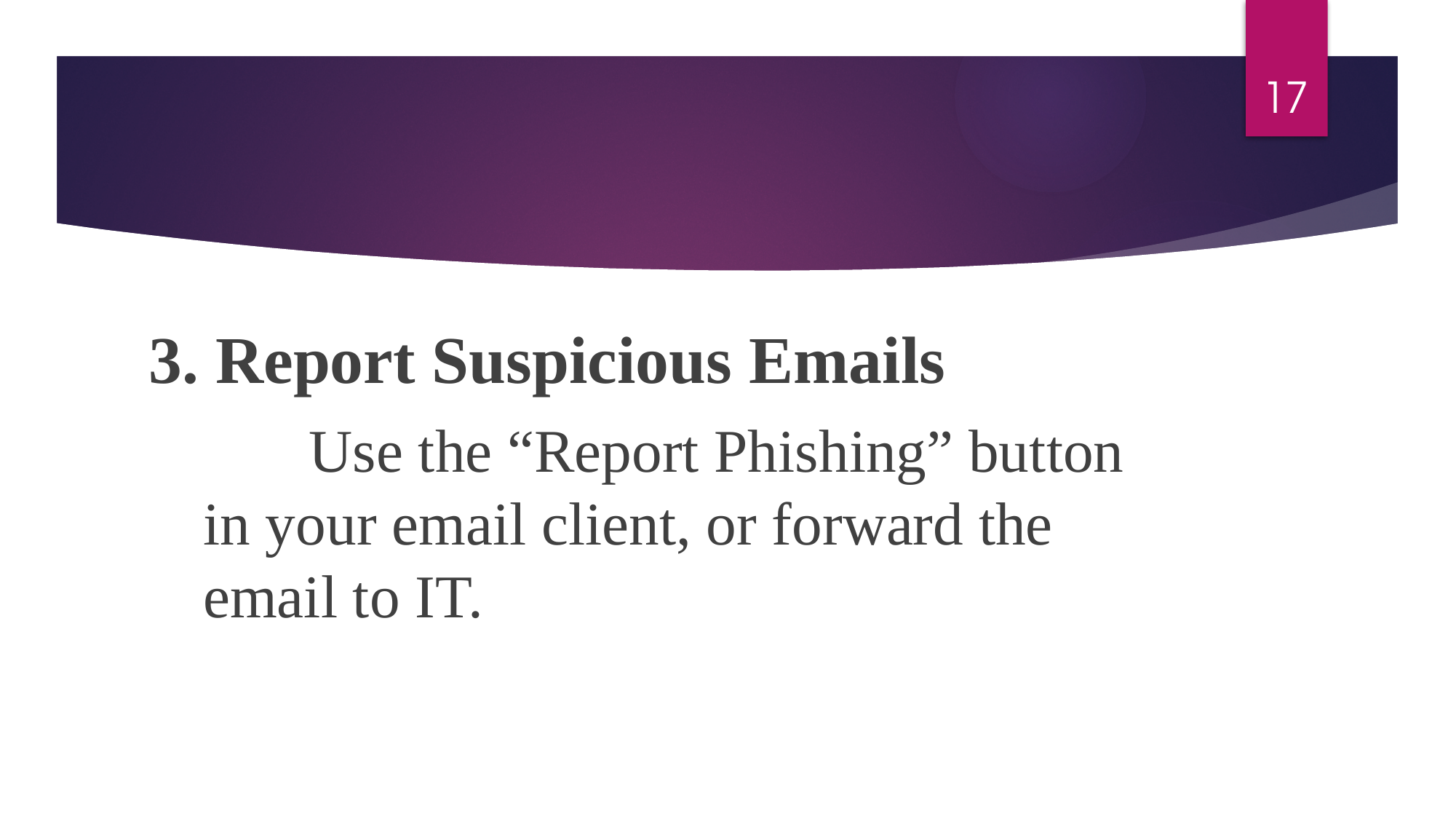

17
#
3. Report Suspicious Emails
       Use the “Report Phishing” button in your email client, or forward the email to IT.